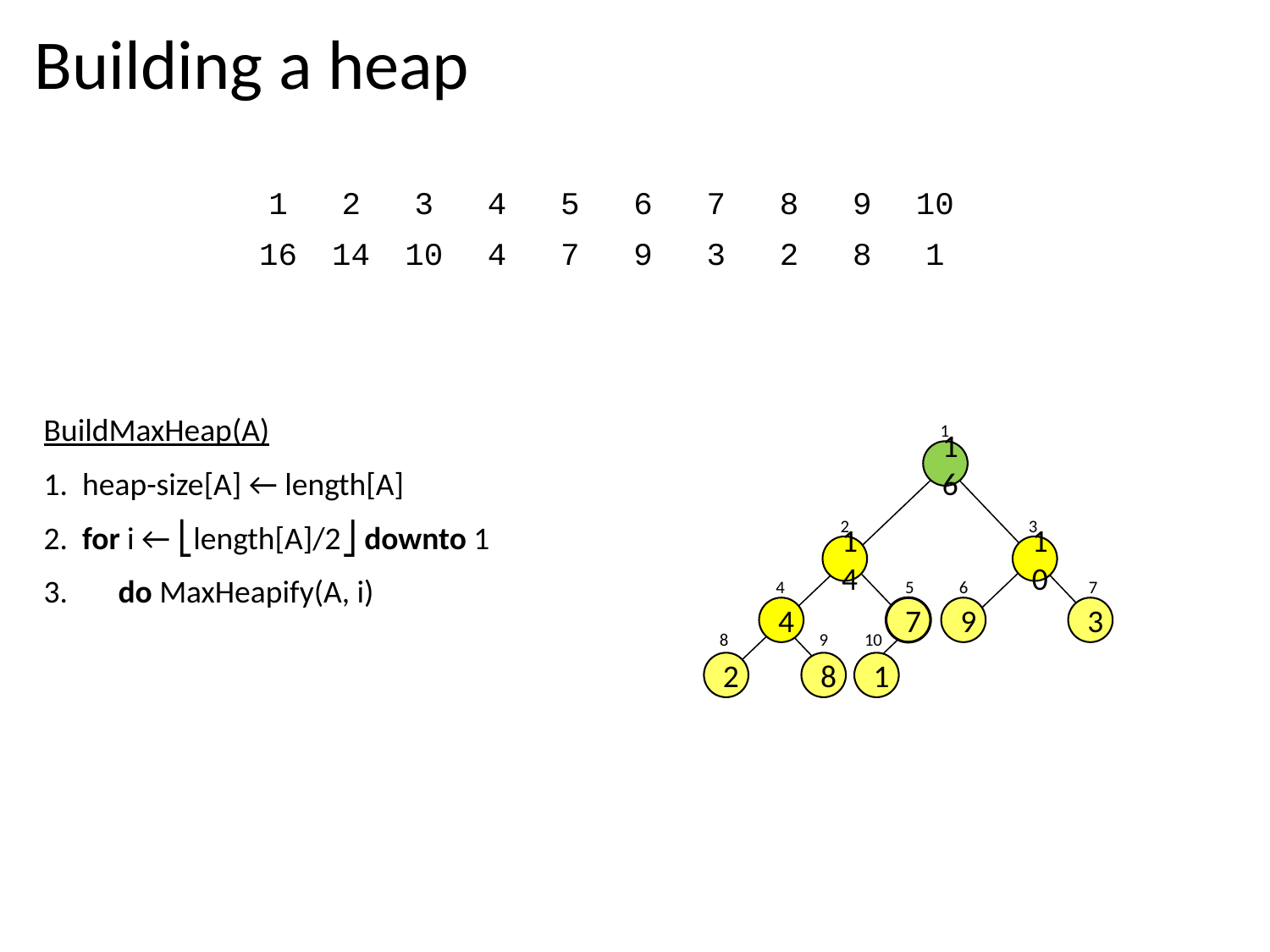

# Building a heap

| 1 | 2 | 3 | 4 | 5 | 6 | 7 | 8 | 9 | 10 |
| --- | --- | --- | --- | --- | --- | --- | --- | --- | --- |
| 16 | 14 | 10 | 4 | 7 | 9 | 3 | 2 | 8 | 1 |
BuildMaxHeap(A)
1.  heap-size[A] ← length[A]
2.  for i ← ⎣length[A]/2⎦ downto 1
3.       do MaxHeapify(A, i)
1
16
2
3
14
10
4
5
6
7
4
7
9
3
8
9
10
2
8
1